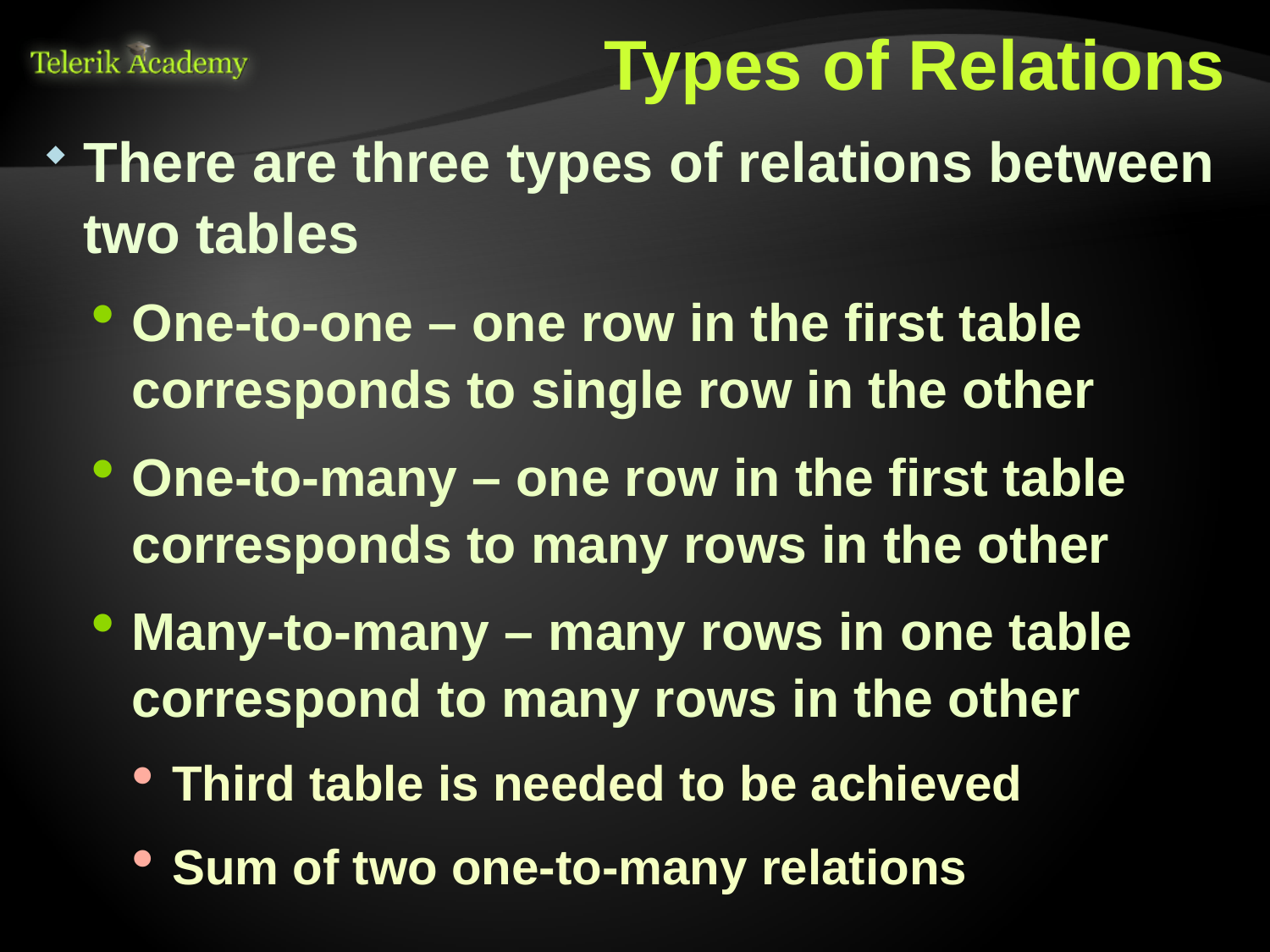

# Types of Relations
There are three types of relations between two tables
One-to-one – one row in the first table corresponds to single row in the other
One-to-many – one row in the first table corresponds to many rows in the other
Many-to-many – many rows in one table correspond to many rows in the other
Third table is needed to be achieved
Sum of two one-to-many relations